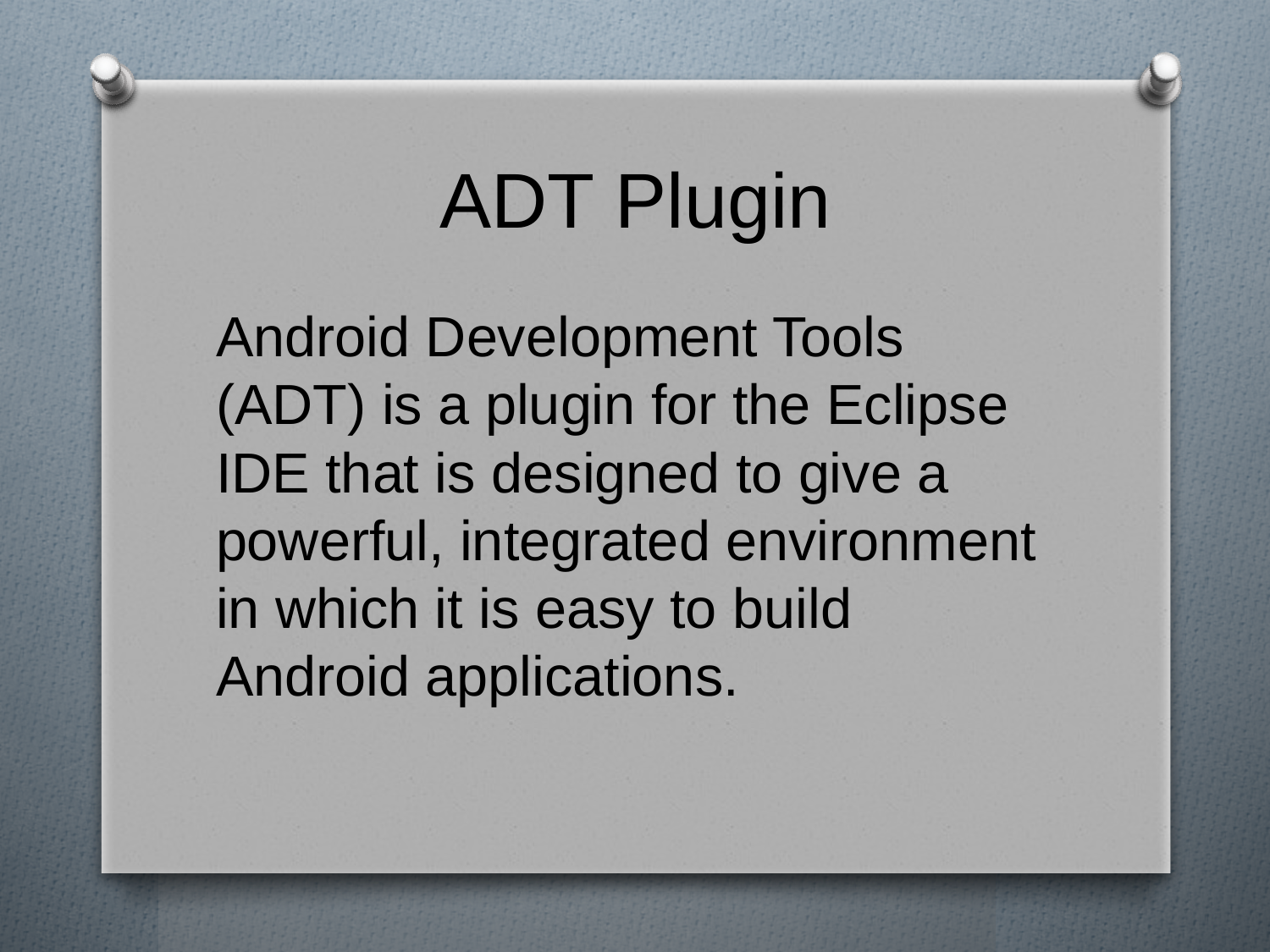

# ADT Plugin
Android Development Tools (ADT) is a plugin for the Eclipse IDE that is designed to give a powerful, integrated environment in which it is easy to build Android applications.